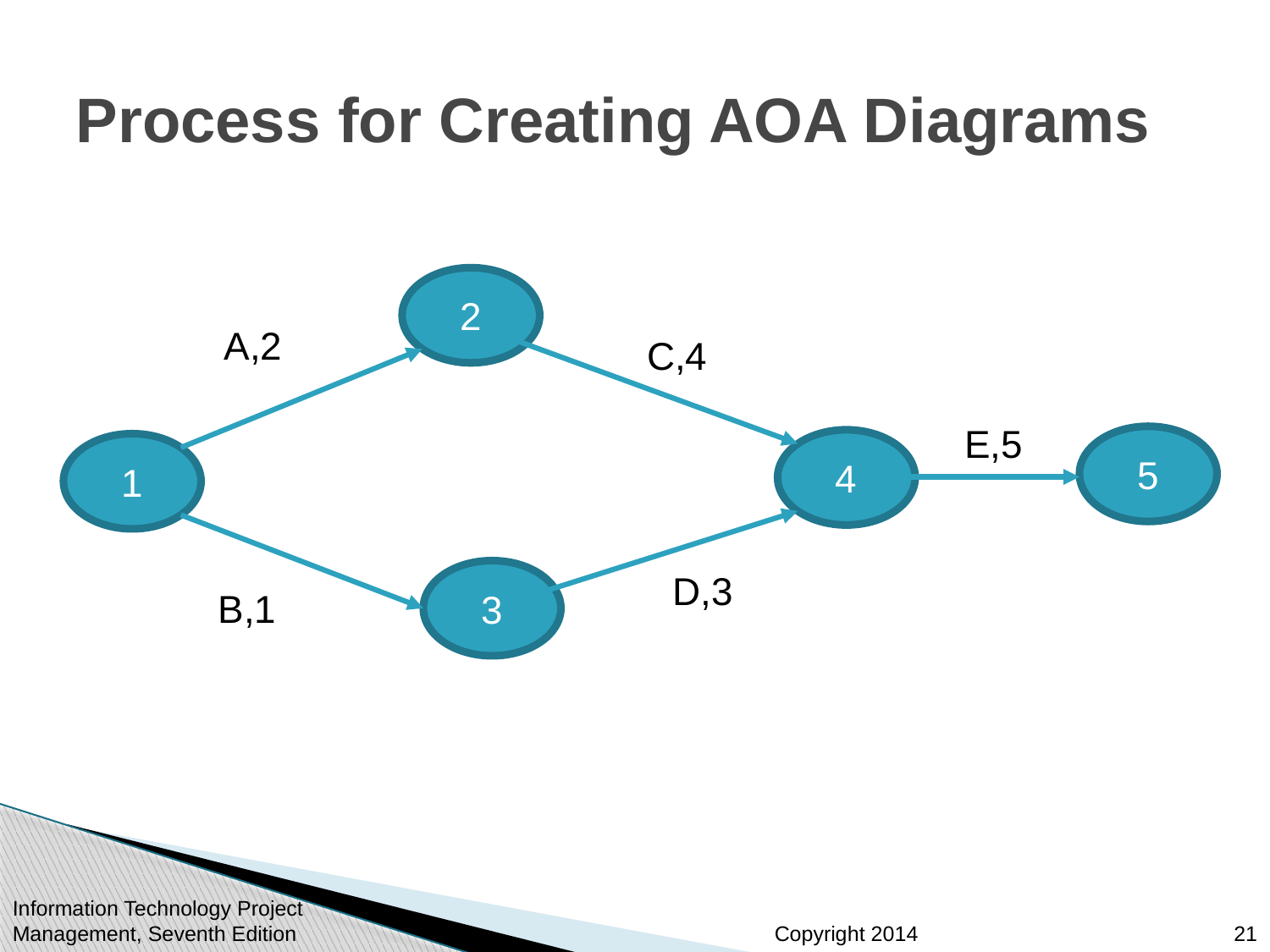

# Process for Creating AOA Diagrams
2
A,2
C,4
E,5
5
4
1
3
D,3
B,1
21